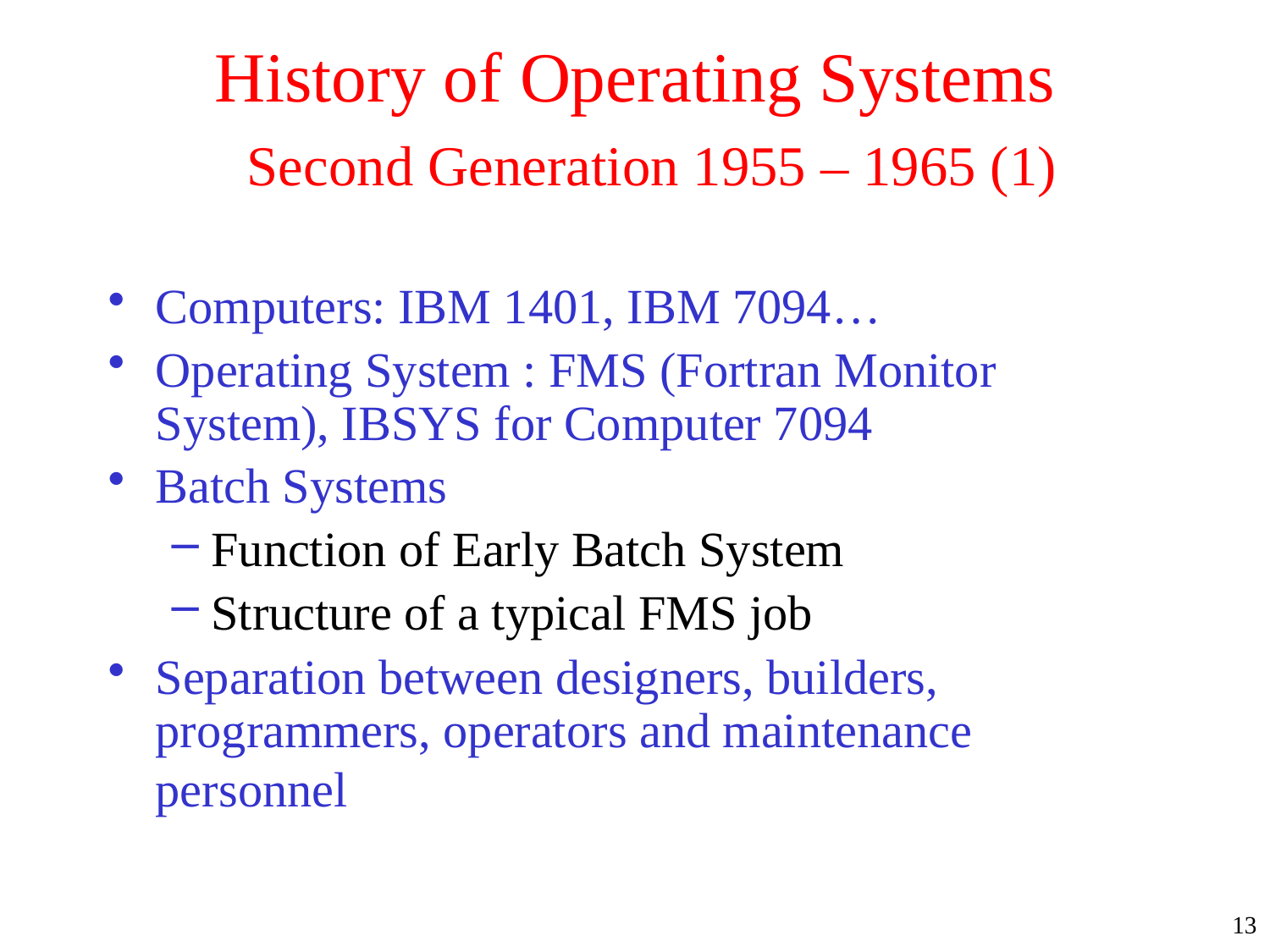

# History of Operating Systems Second Generation 1955 – 1965 (1)
Computers: IBM 1401, IBM 7094…
Operating System : FMS (Fortran Monitor System), IBSYS for Computer 7094
Batch Systems
Function of Early Batch System
Structure of a typical FMS job
Separation between designers, builders, programmers, operators and maintenance personnel

13